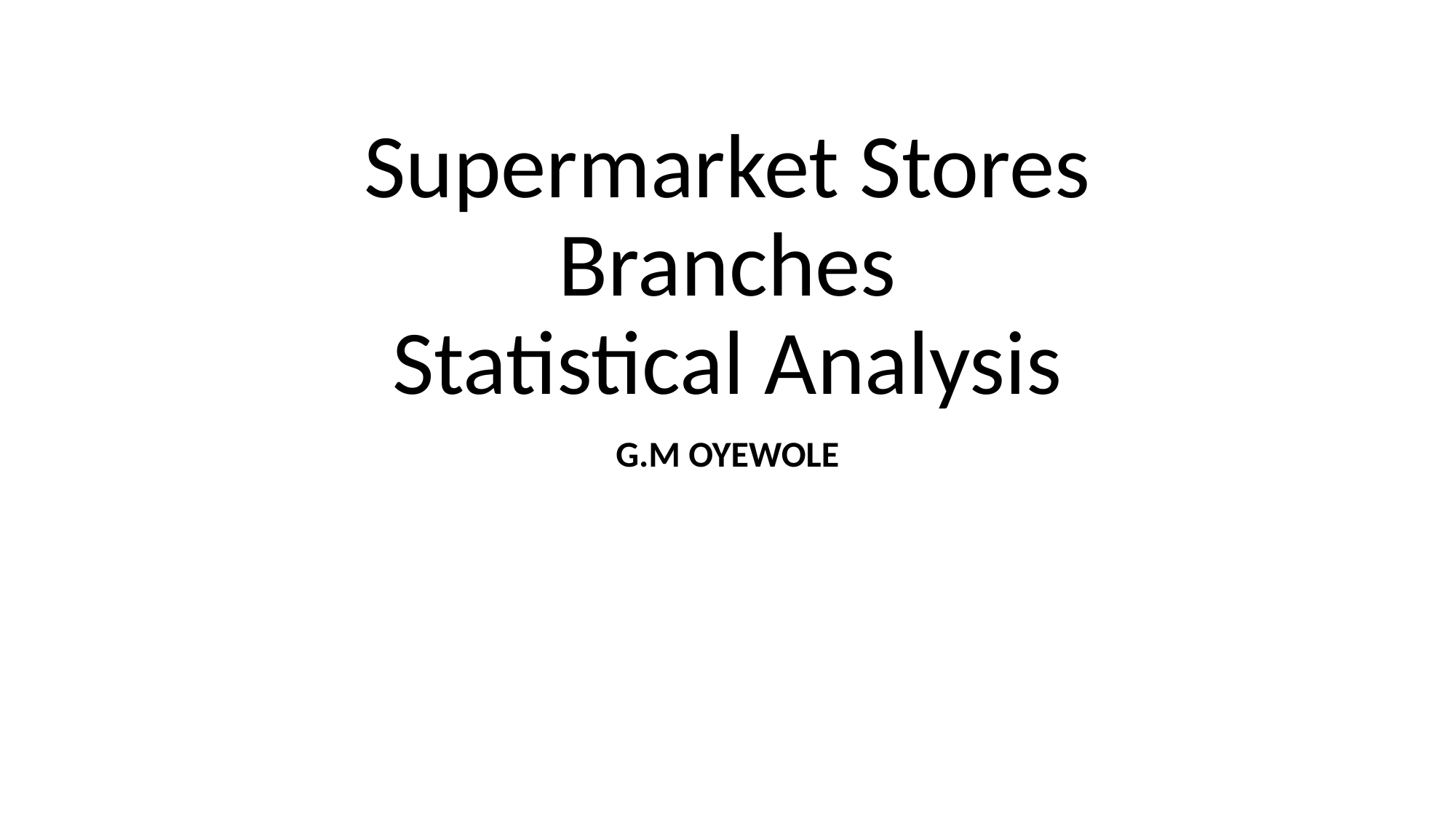

# Supermarket Stores Branches Statistical Analysis
G.M OYEWOLE